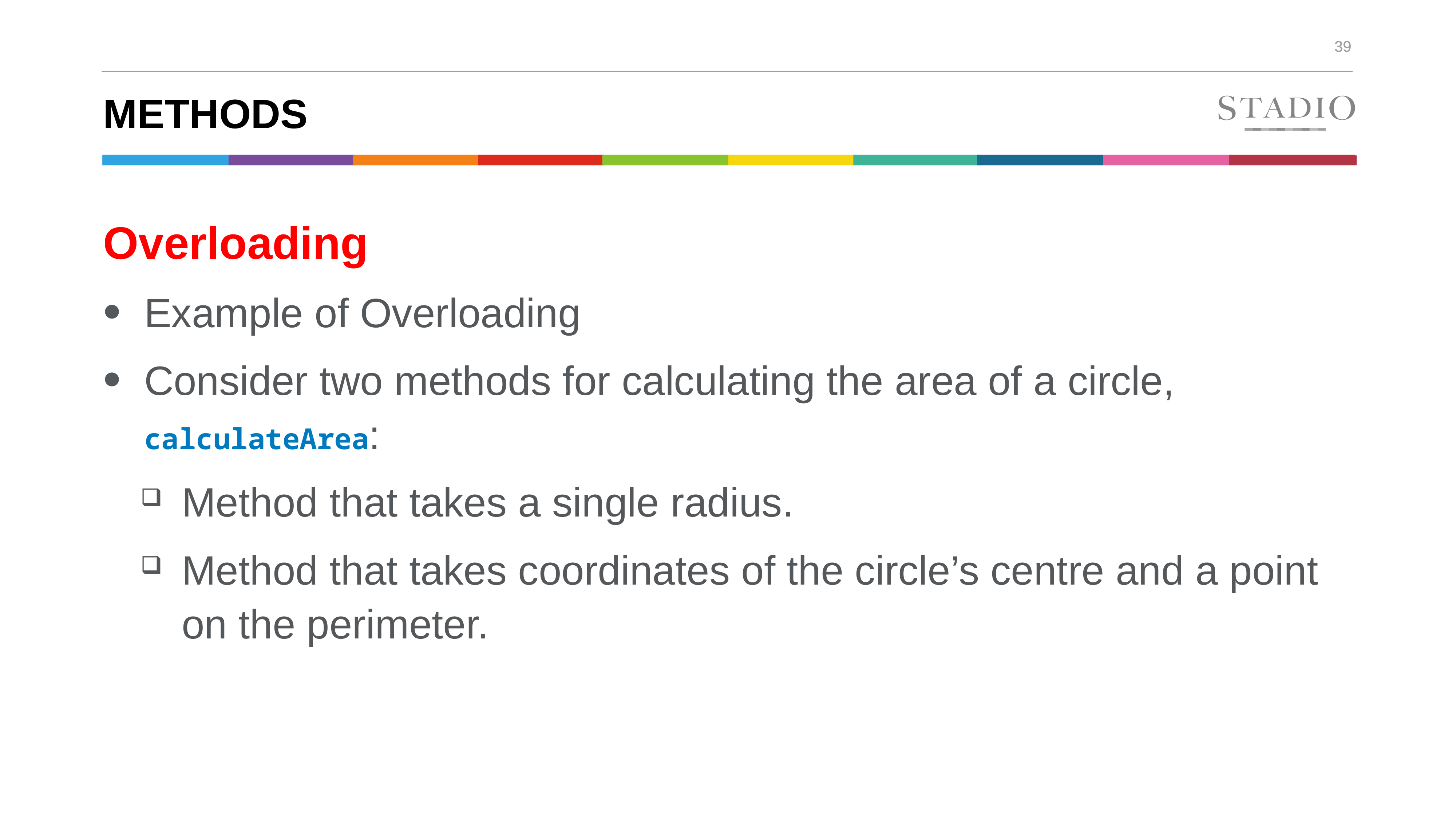

# methods

Overloading
Example of Overloading
Consider two methods for calculating the area of a circle, calculateArea:
Method that takes a single radius.
Method that takes coordinates of the circle’s centre and a point on the perimeter.